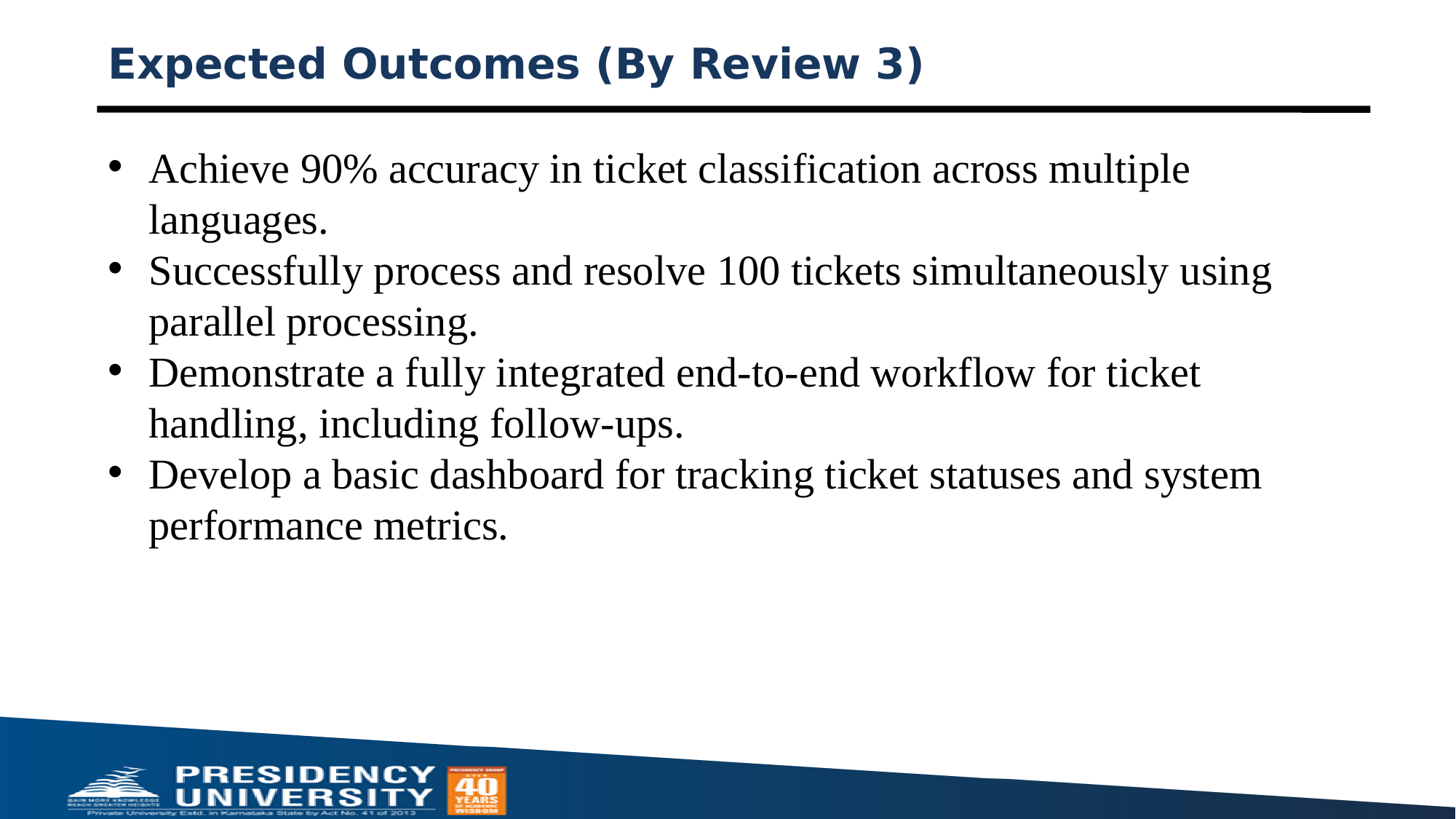

# Expected Outcomes (By Review 3)
Achieve 90% accuracy in ticket classification across multiple languages.
Successfully process and resolve 100 tickets simultaneously using parallel processing.
Demonstrate a fully integrated end-to-end workflow for ticket handling, including follow-ups.
Develop a basic dashboard for tracking ticket statuses and system performance metrics.